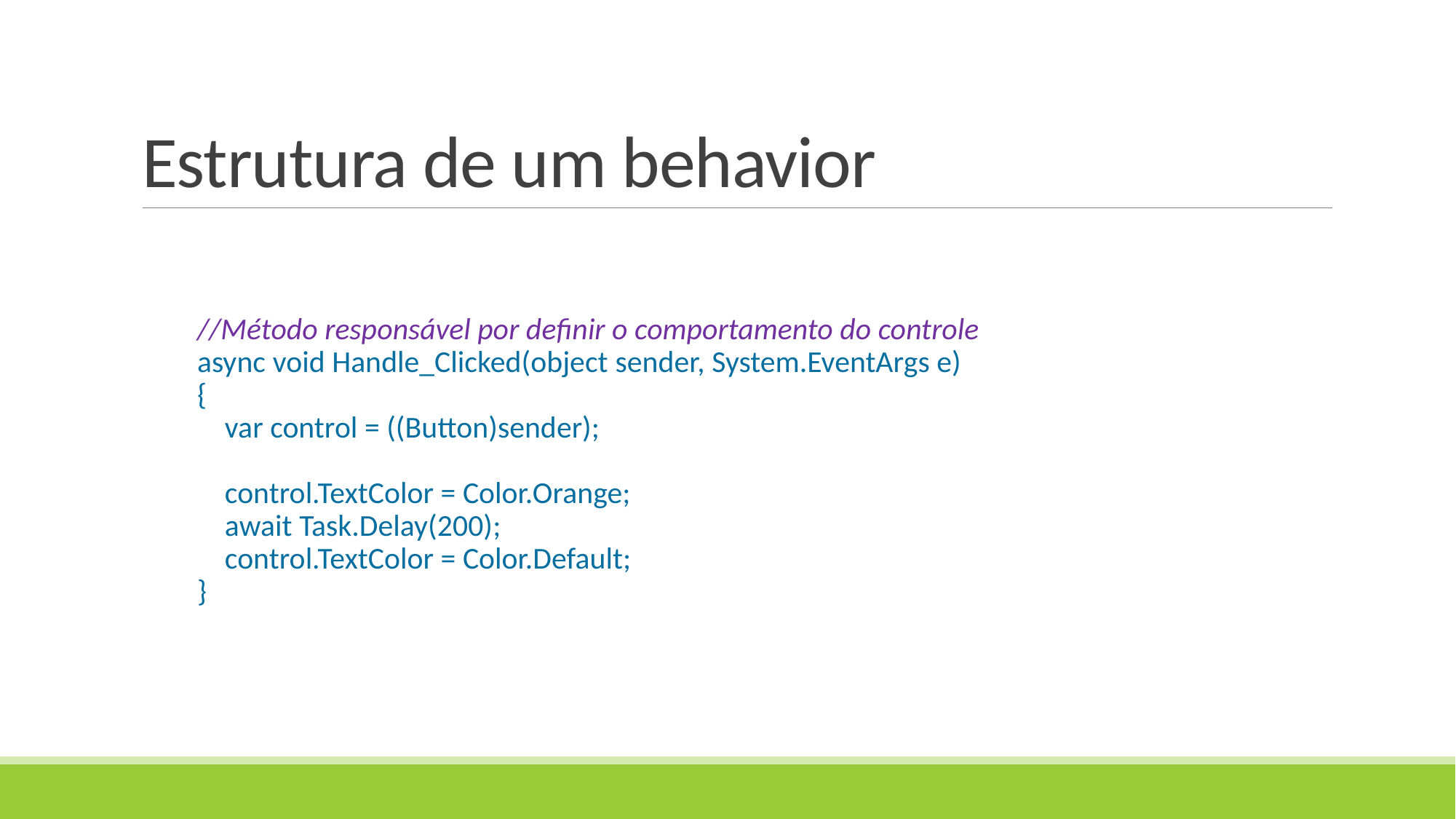

# Estrutura de um behavior
        //Método responsável por definir o comportamento do controle
        async void Handle_Clicked(object sender, System.EventArgs e)
        {
            var control = ((Button)sender);
            control.TextColor = Color.Orange;
            await Task.Delay(200);
            control.TextColor = Color.Default;
        }